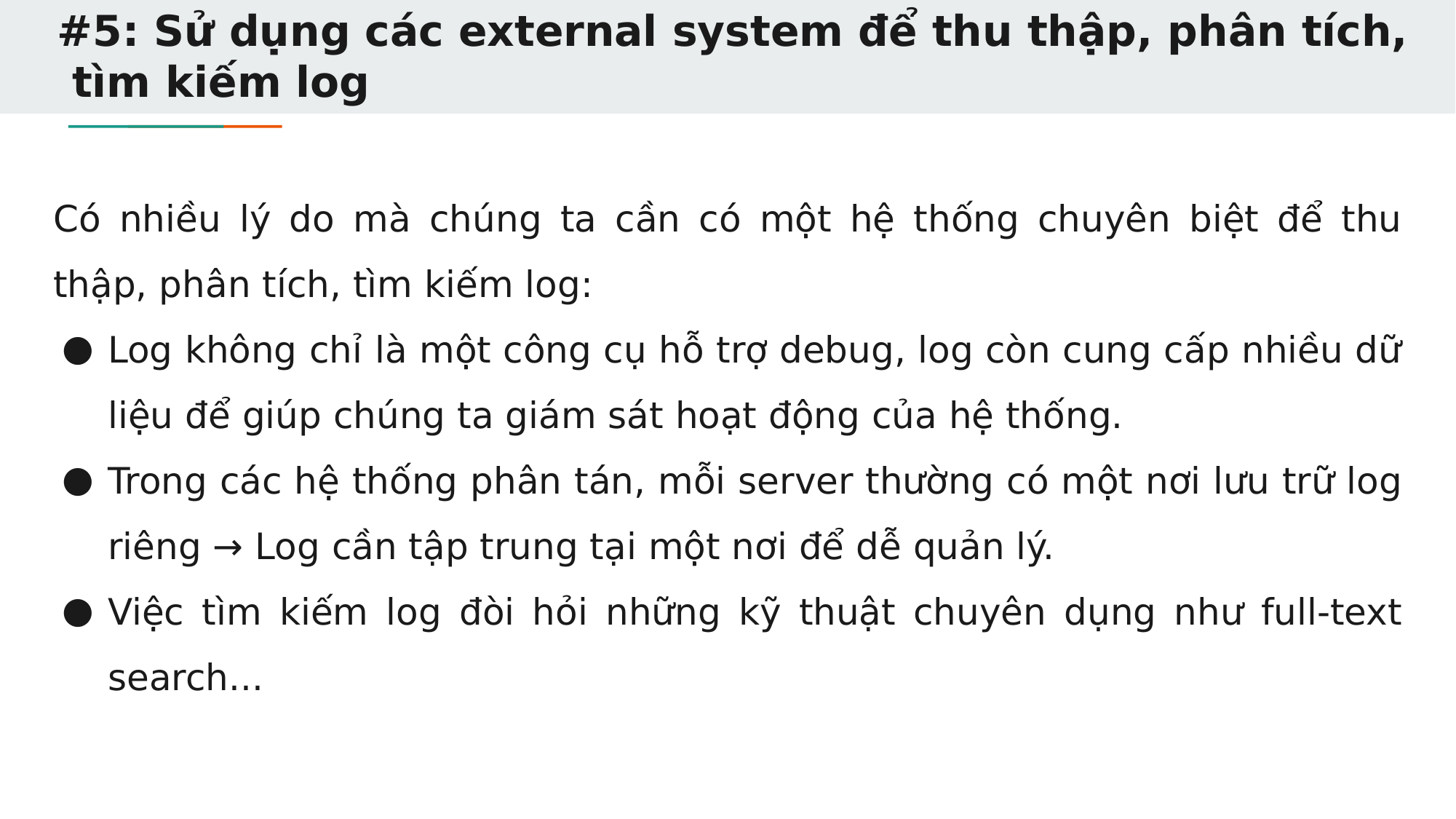

# #5: Sử dụng các external system để thu thập, phân tích,  tìm kiếm log
Có nhiều lý do mà chúng ta cần có một hệ thống chuyên biệt để thu thập, phân tích, tìm kiếm log:
Log không chỉ là một công cụ hỗ trợ debug, log còn cung cấp nhiều dữ liệu để giúp chúng ta giám sát hoạt động của hệ thống.
Trong các hệ thống phân tán, mỗi server thường có một nơi lưu trữ log riêng → Log cần tập trung tại một nơi để dễ quản lý.
Việc tìm kiếm log đòi hỏi những kỹ thuật chuyên dụng như full-text search...